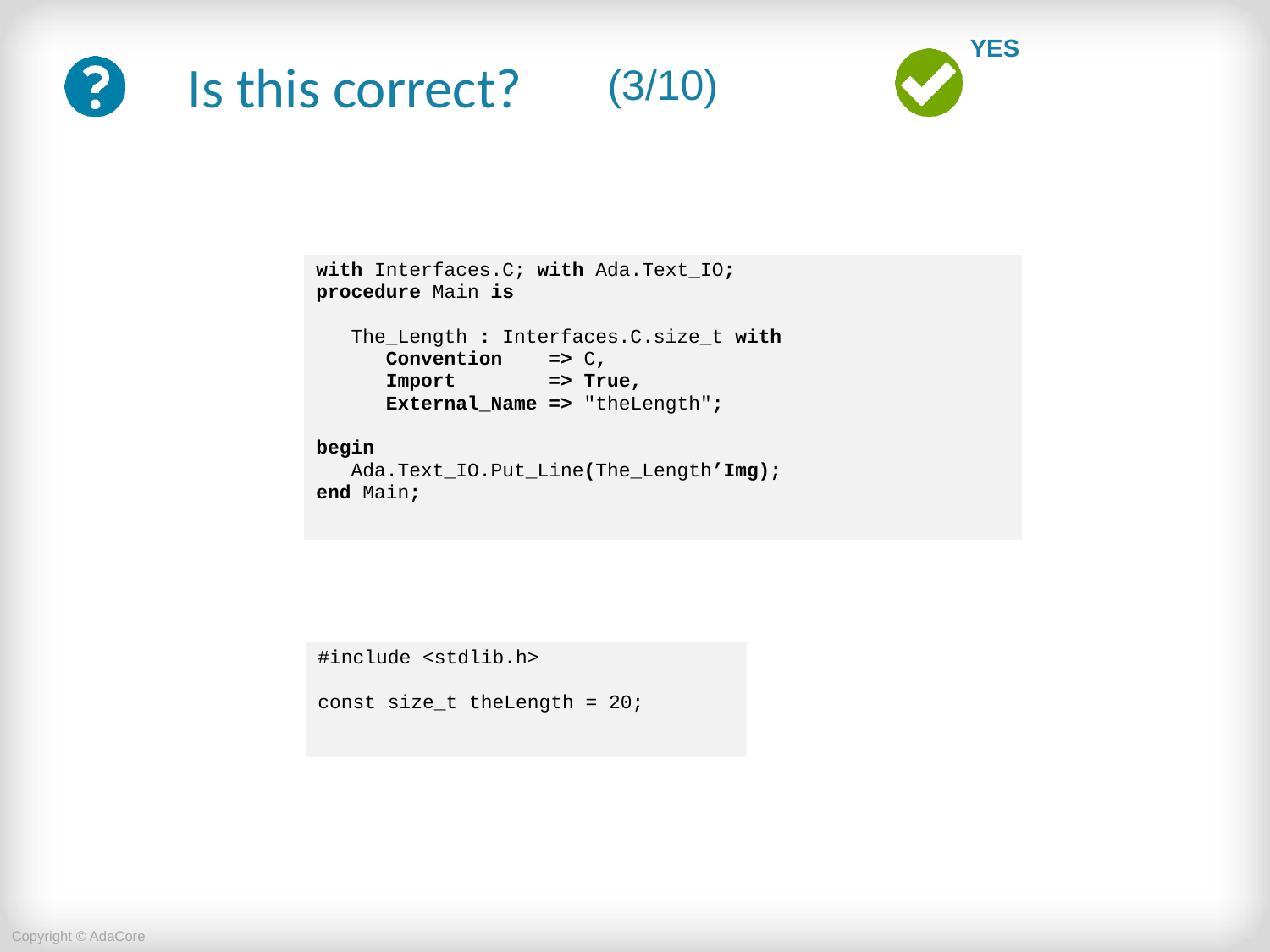

# (3/10)
| with Interfaces.C; with Ada.Text\_IO; procedure Main is The\_Length : Interfaces.C.size\_t with Convention => C, Import => True, External\_Name => "theLength"; begin Ada.Text\_IO.Put\_Line(The\_Length’Img); end Main; |
| --- |
| #include <stdlib.h> const size\_t theLength = 20; |
| --- |